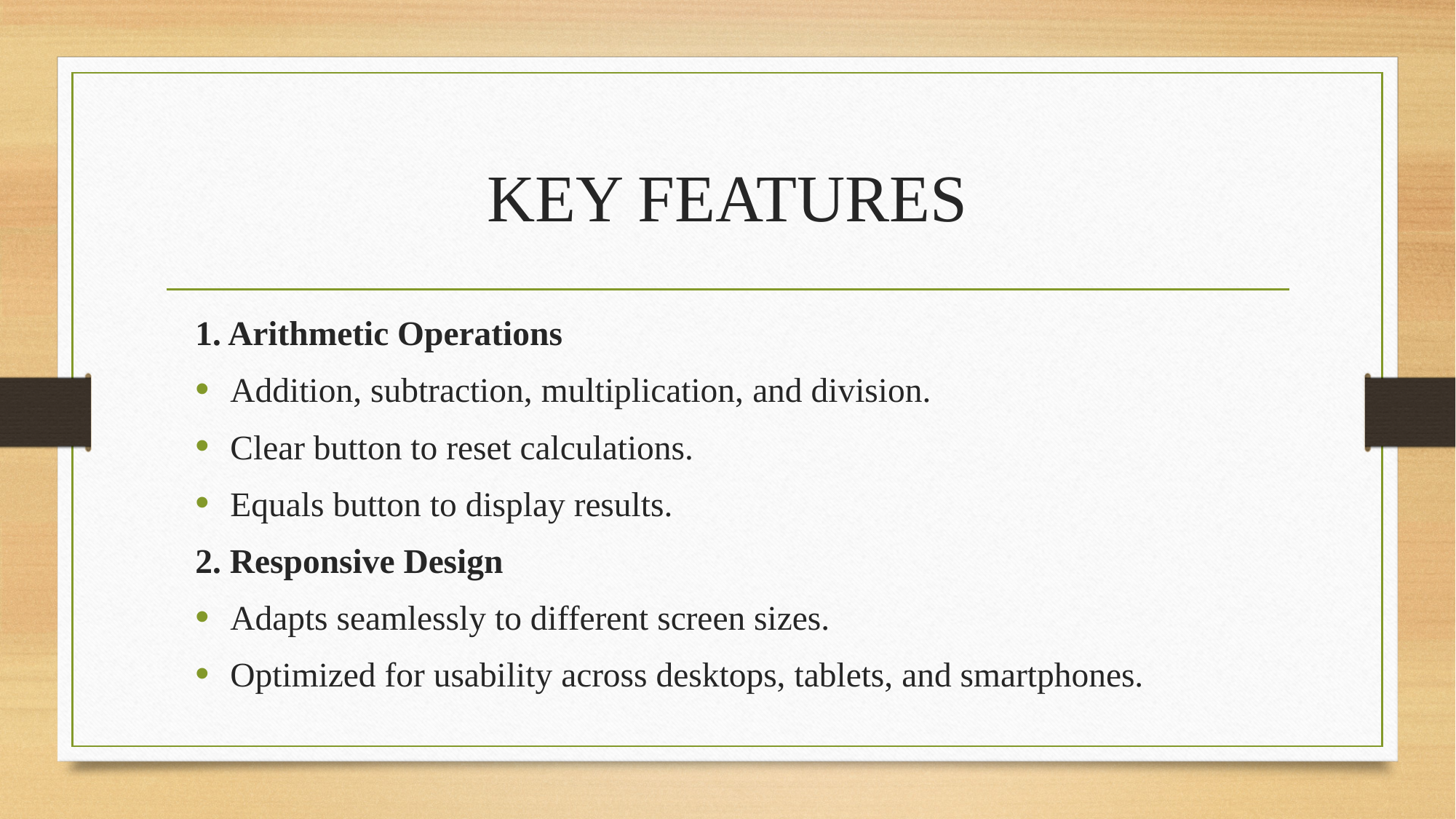

# KEY FEATURES
1. Arithmetic Operations
Addition, subtraction, multiplication, and division.
Clear button to reset calculations.
Equals button to display results.
2. Responsive Design
Adapts seamlessly to different screen sizes.
Optimized for usability across desktops, tablets, and smartphones.